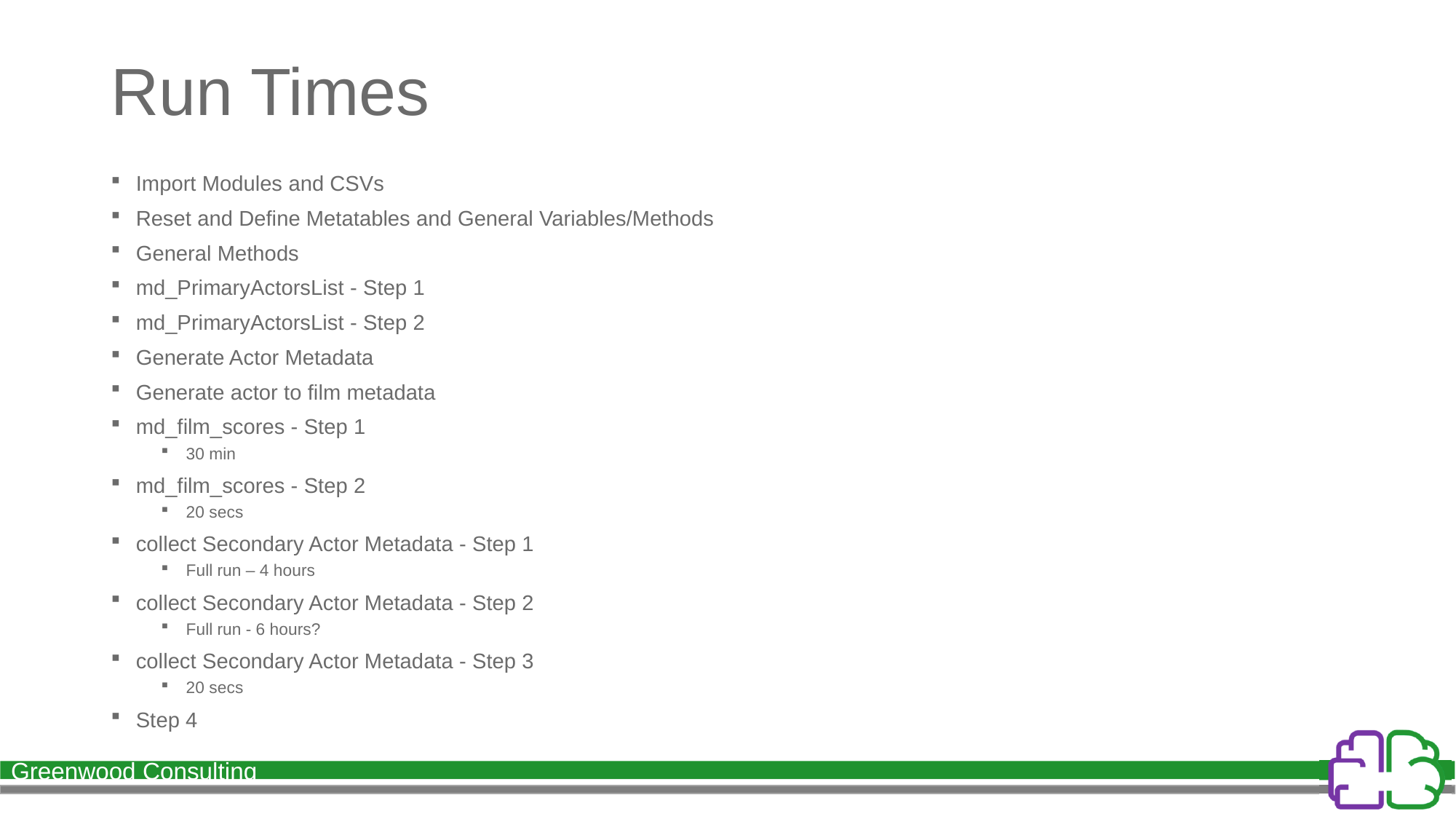

# Run Times
Import Modules and CSVs
Reset and Define Metatables and General Variables/Methods
General Methods
md_PrimaryActorsList - Step 1
md_PrimaryActorsList - Step 2
Generate Actor Metadata
Generate actor to film metadata
md_film_scores - Step 1
30 min
md_film_scores - Step 2
20 secs
collect Secondary Actor Metadata - Step 1
Full run – 4 hours
collect Secondary Actor Metadata - Step 2
Full run - 6 hours?
collect Secondary Actor Metadata - Step 3
20 secs
Step 4